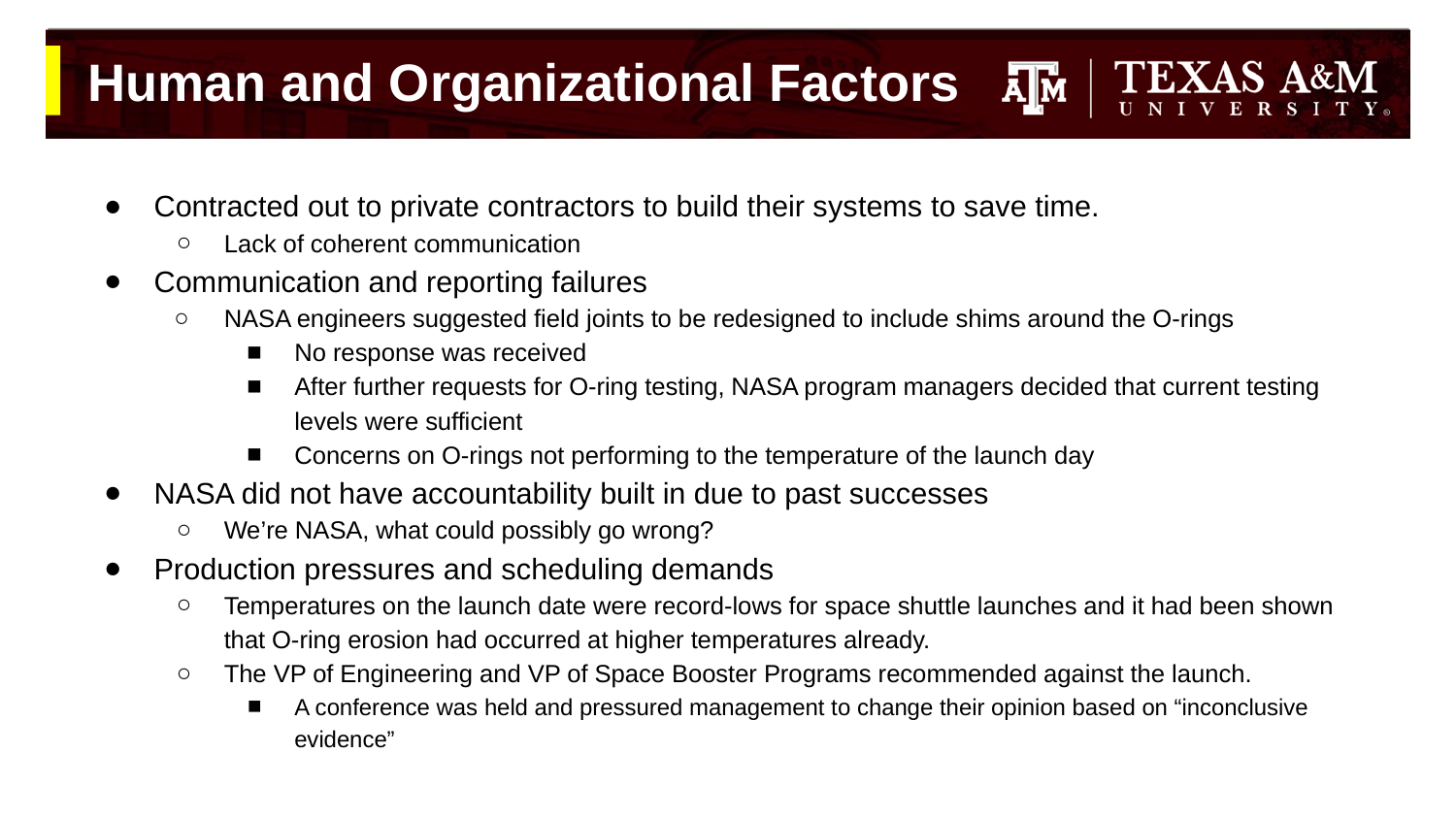

# Human and Organizational Factors
Contracted out to private contractors to build their systems to save time.
Lack of coherent communication
Communication and reporting failures
NASA engineers suggested field joints to be redesigned to include shims around the O-rings
No response was received
After further requests for O-ring testing, NASA program managers decided that current testing levels were sufficient
Concerns on O-rings not performing to the temperature of the launch day
NASA did not have accountability built in due to past successes
We’re NASA, what could possibly go wrong?
Production pressures and scheduling demands
Temperatures on the launch date were record-lows for space shuttle launches and it had been shown that O-ring erosion had occurred at higher temperatures already.
The VP of Engineering and VP of Space Booster Programs recommended against the launch.
A conference was held and pressured management to change their opinion based on “inconclusive evidence”